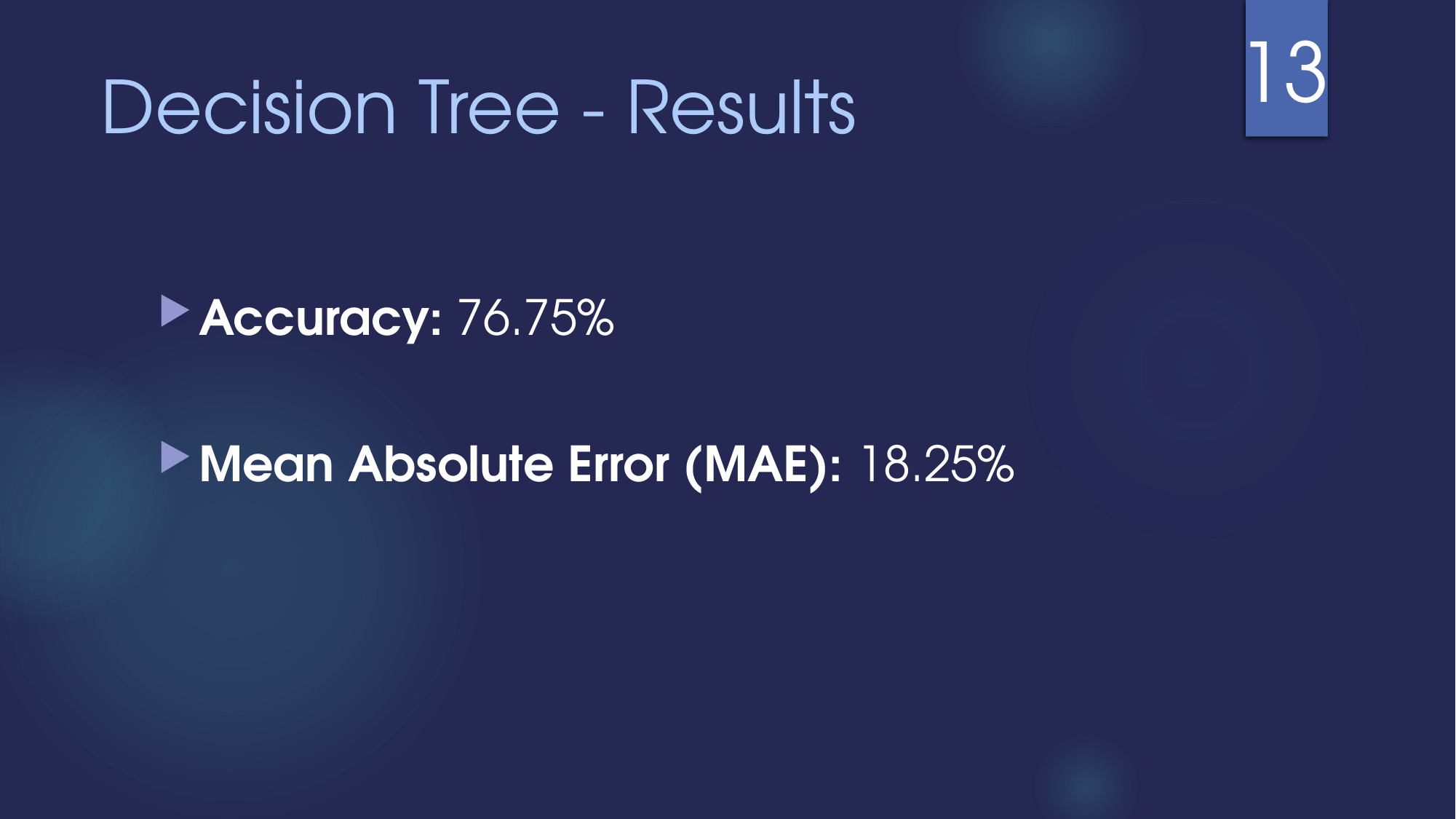

13
Decision Tree - Results

Accuracy: 76.75%

Mean Absolute Error (MAE): 18.25%